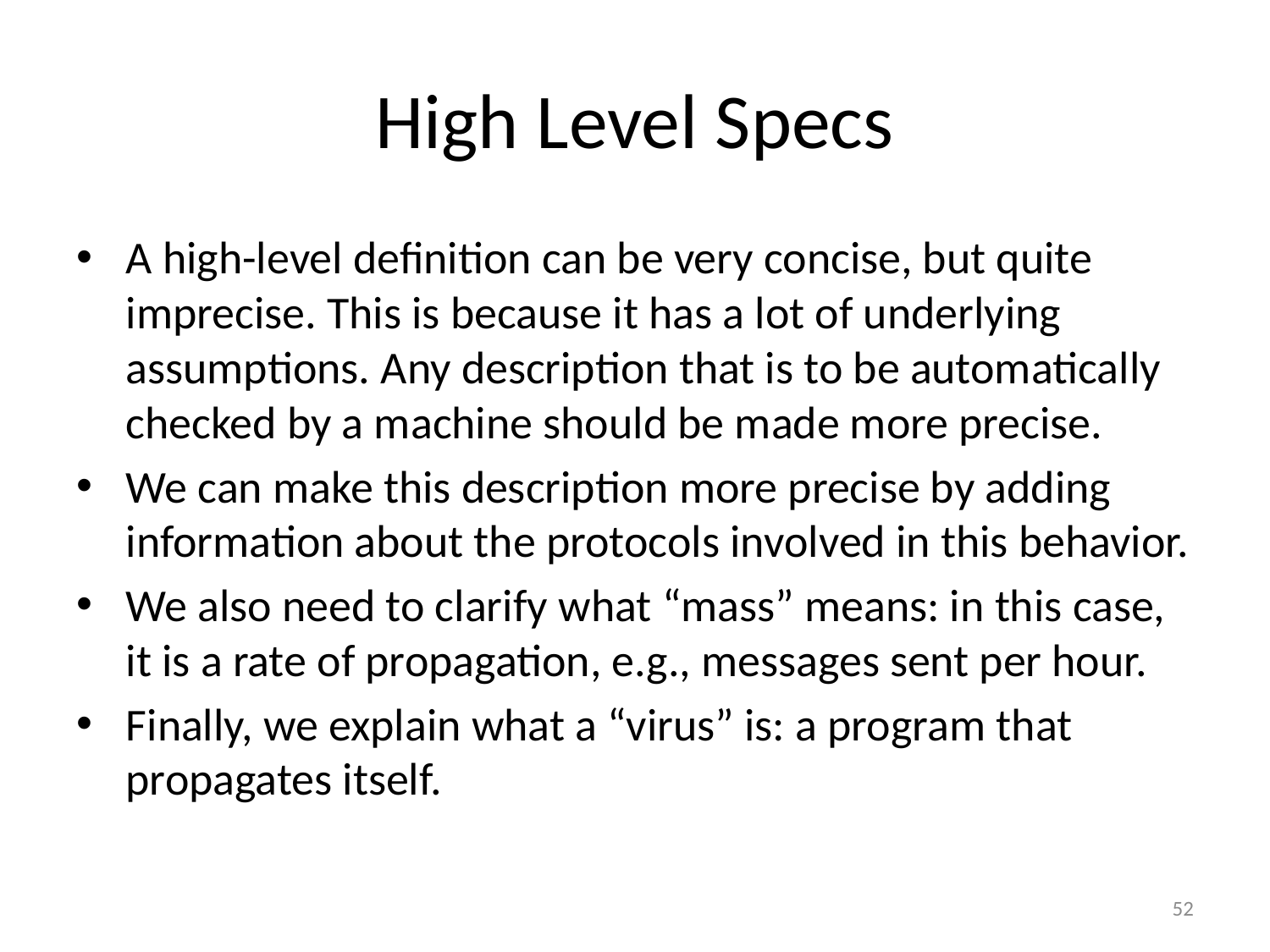

# High Level Specs
A high-level definition can be very concise, but quite imprecise. This is because it has a lot of underlying assumptions. Any description that is to be automatically checked by a machine should be made more precise.
We can make this description more precise by adding information about the protocols involved in this behavior.
We also need to clarify what “mass” means: in this case, it is a rate of propagation, e.g., messages sent per hour.
Finally, we explain what a “virus” is: a program that propagates itself.

52